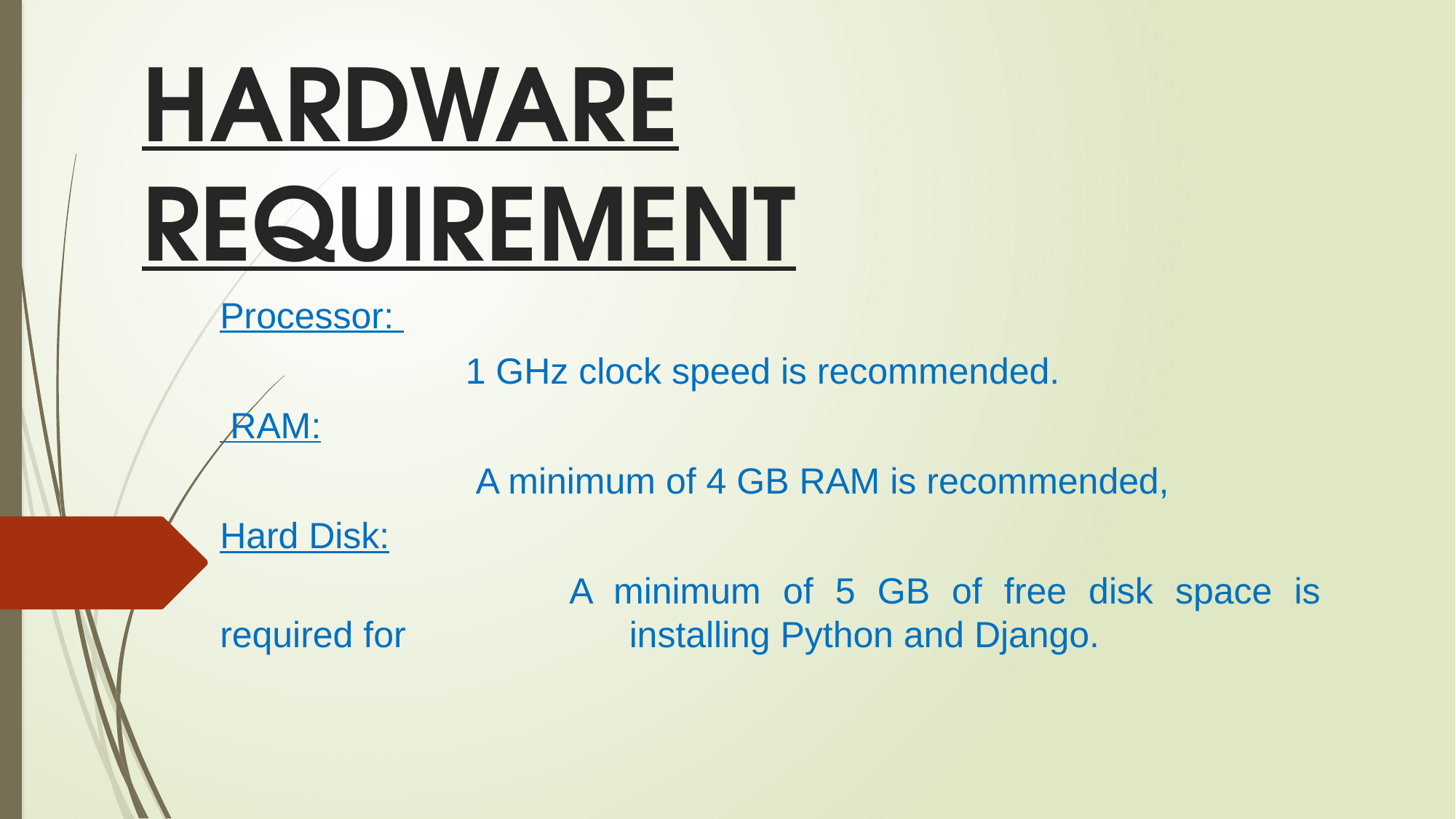

# HARDWARE REQUIREMENT
Processor:
			1 GHz clock speed is recommended.
 RAM:
			 A minimum of 4 GB RAM is recommended,
Hard Disk:
				 A minimum of 5 GB of free disk space is required for 			installing Python and Django.